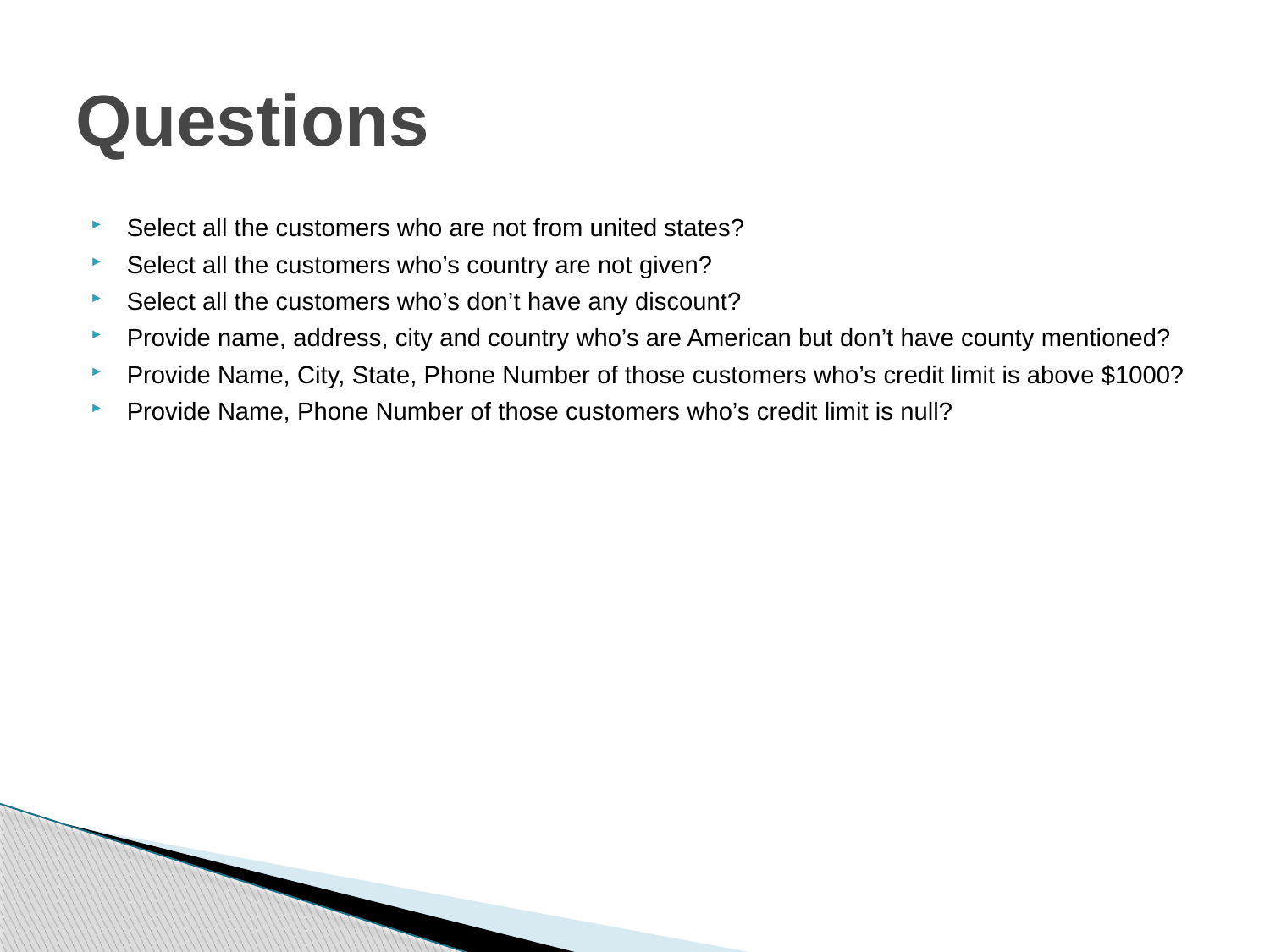

# Questions
Select all the customers who are not from united states?
Select all the customers who’s country are not given?
Select all the customers who’s don’t have any discount?
Provide name, address, city and country who’s are American but don’t have county mentioned?
Provide Name, City, State, Phone Number of those customers who’s credit limit is above $1000?
Provide Name, Phone Number of those customers who’s credit limit is null?